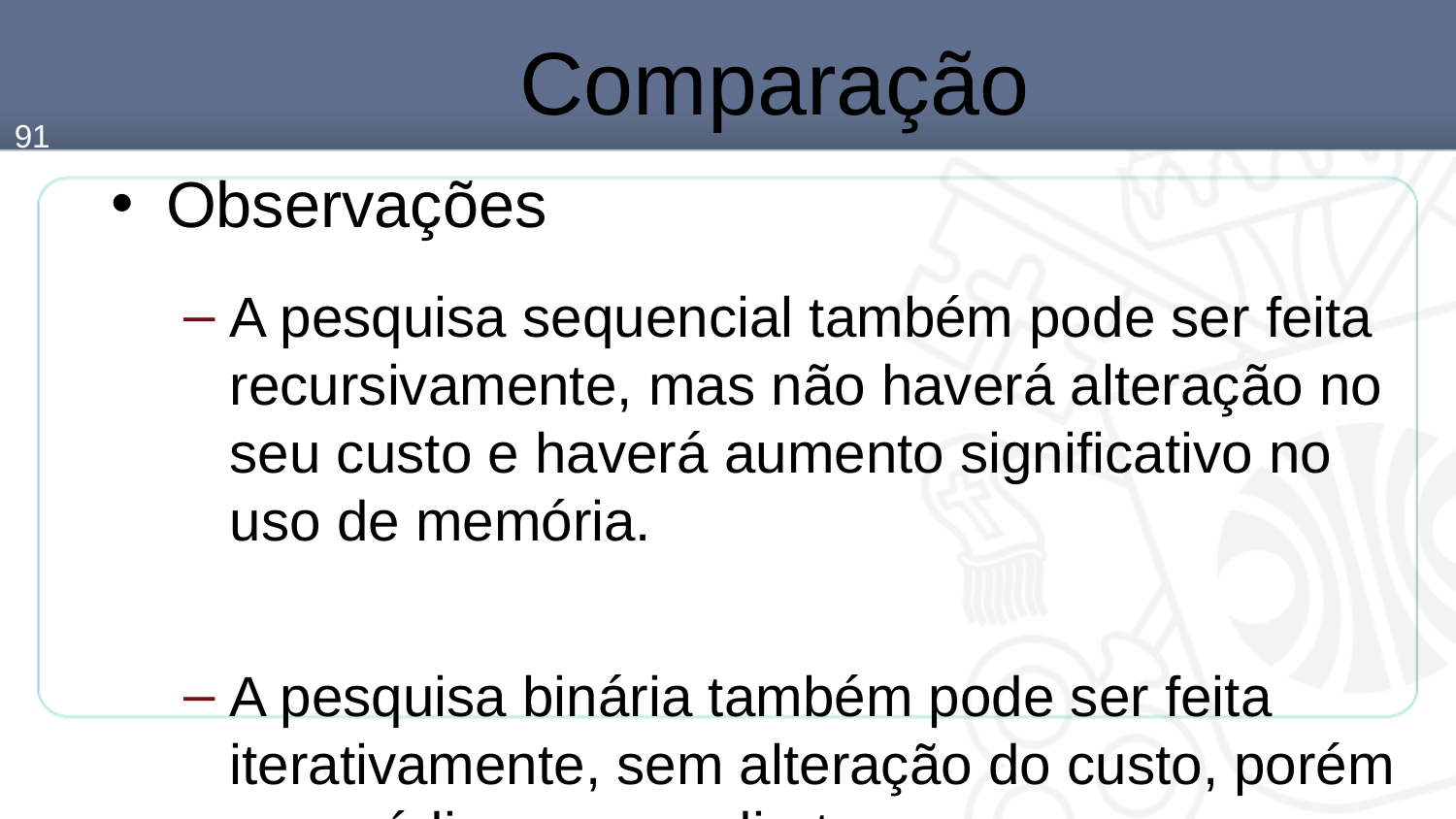

# Comparação
91
Observações
A pesquisa sequencial também pode ser feita recursivamente, mas não haverá alteração no seu custo e haverá aumento significativo no uso de memória.

A pesquisa binária também pode ser feita iterativamente, sem alteração do custo, porém com código menos direto.